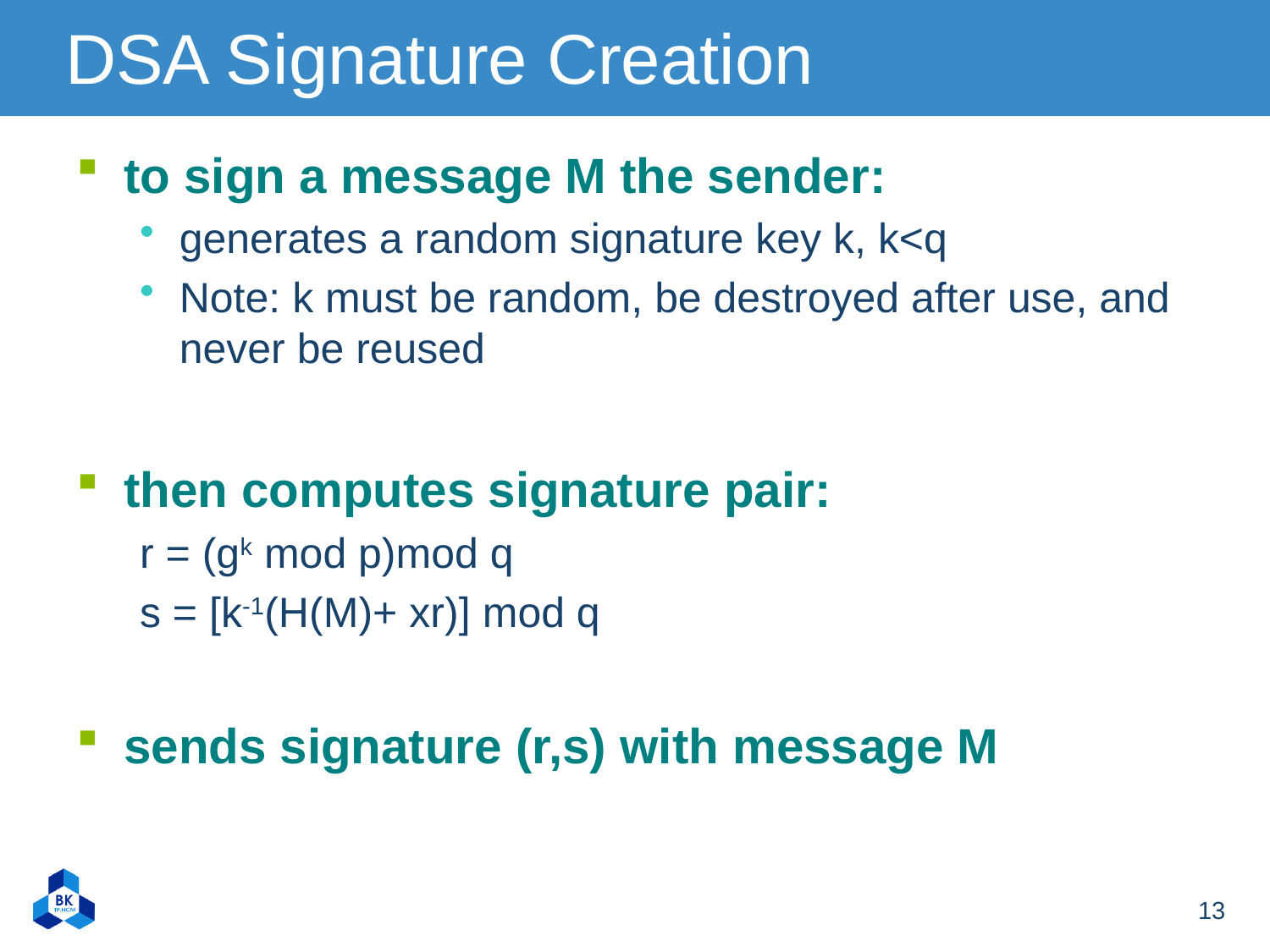

# DSA Signature Creation
to sign a message M the sender:
generates a random signature key k, k<q
Note: k must be random, be destroyed after use, and never be reused

then computes signature pair:
r = (gk mod p)mod q
s = [k-1(H(M)+ xr)] mod q

sends signature (r,s) with message M

13